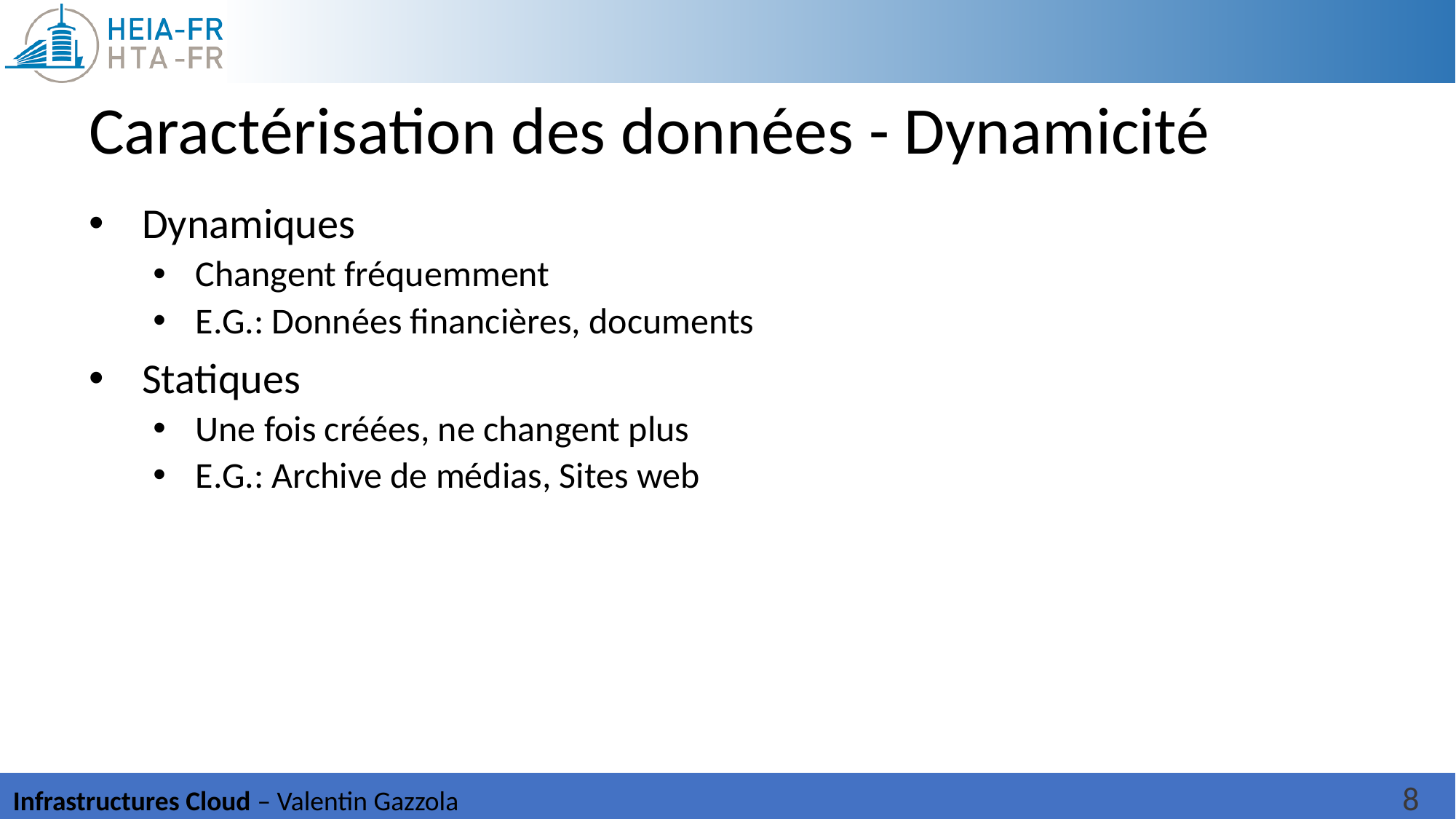

# Caractérisation des données - Dynamicité
Dynamiques
Changent fréquemment
E.G.: Données financières, documents
Statiques
Une fois créées, ne changent plus
E.G.: Archive de médias, Sites web

8